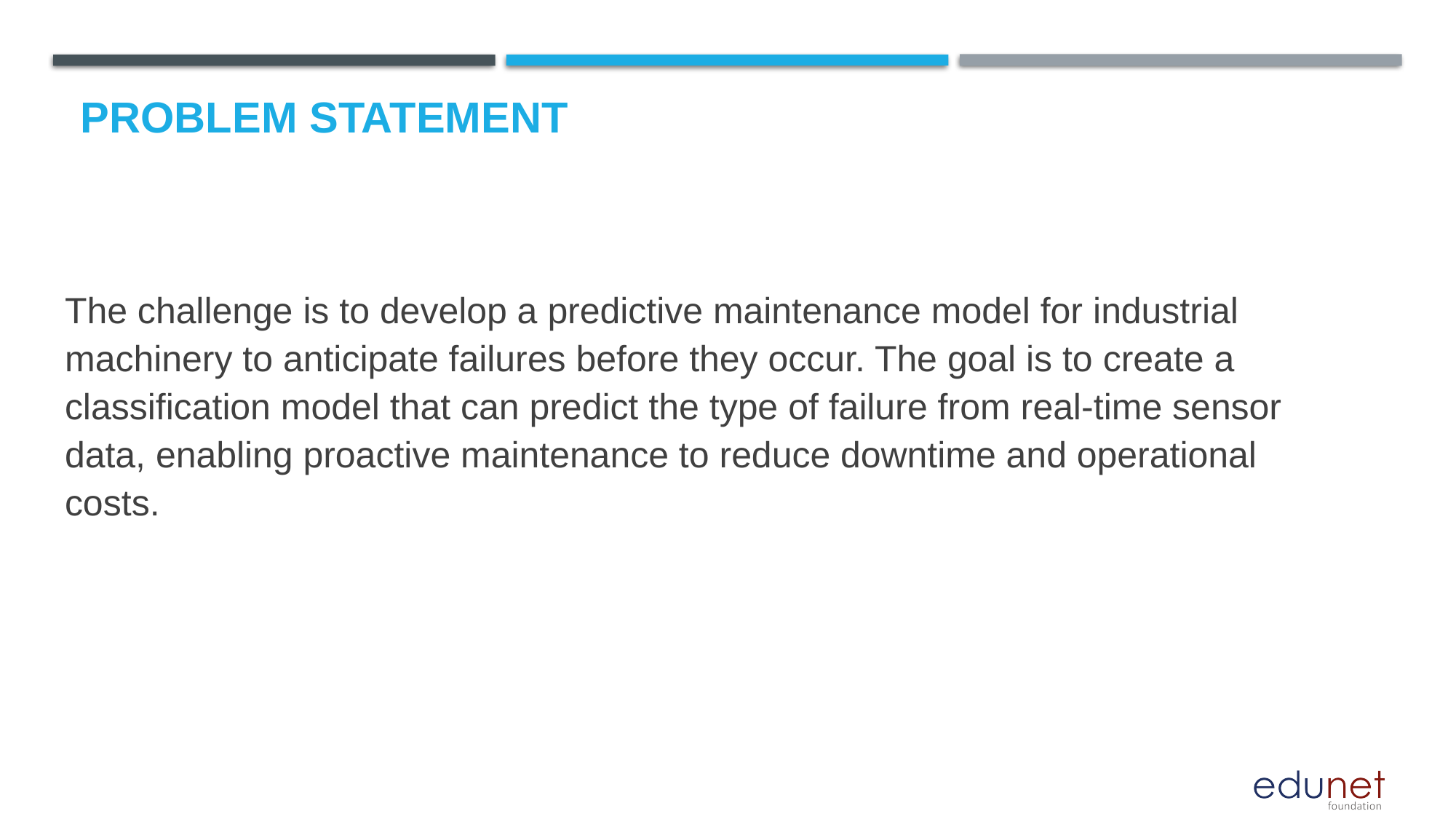

# Problem Statement
The challenge is to develop a predictive maintenance model for industrial machinery to anticipate failures before they occur. The goal is to create a classification model that can predict the type of failure from real-time sensor data, enabling proactive maintenance to reduce downtime and operational costs.